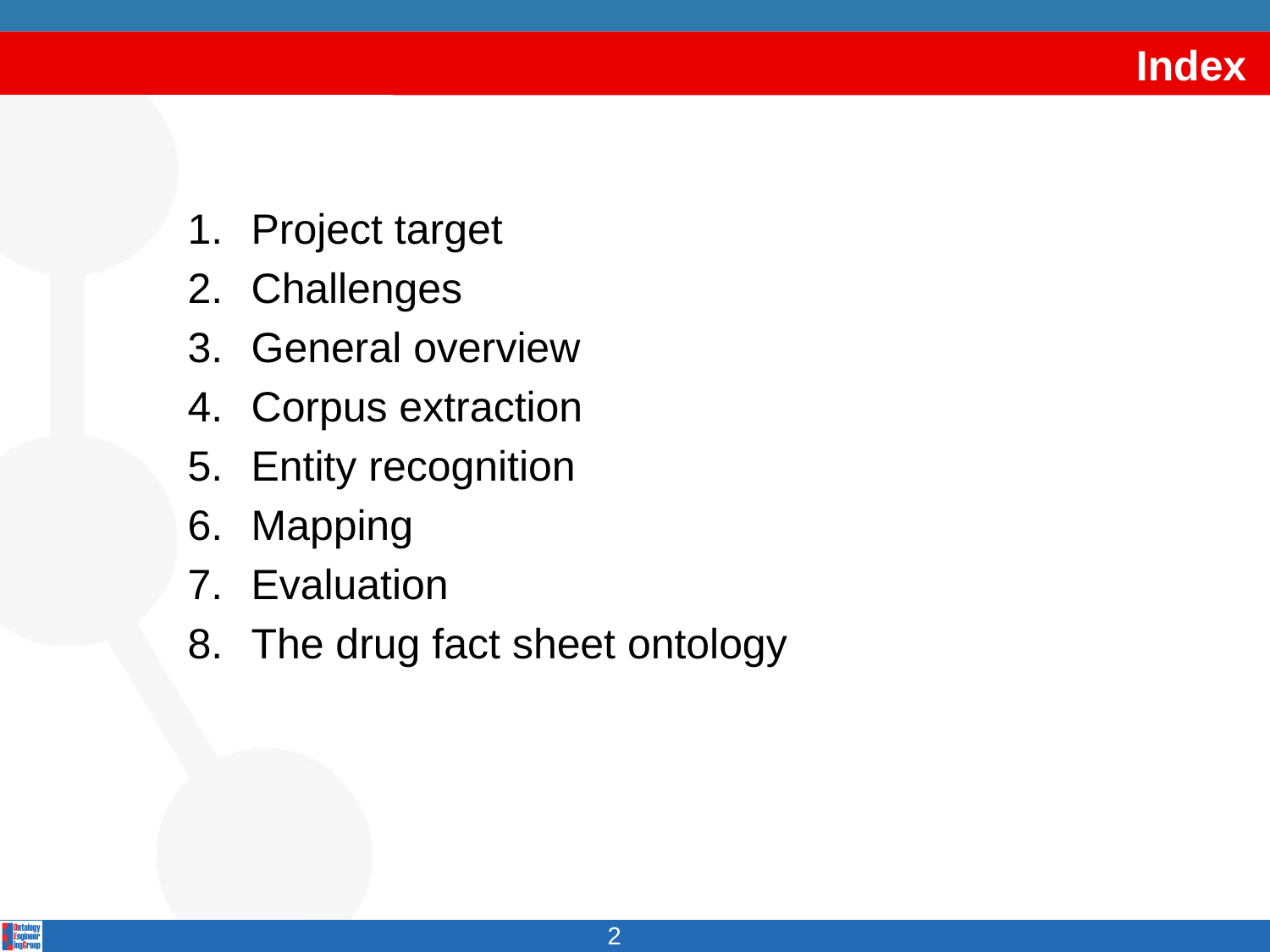

# Index

Project target
Challenges
General overview
Corpus extraction
Entity recognition
Mapping
Evaluation
The drug fact sheet ontology

2